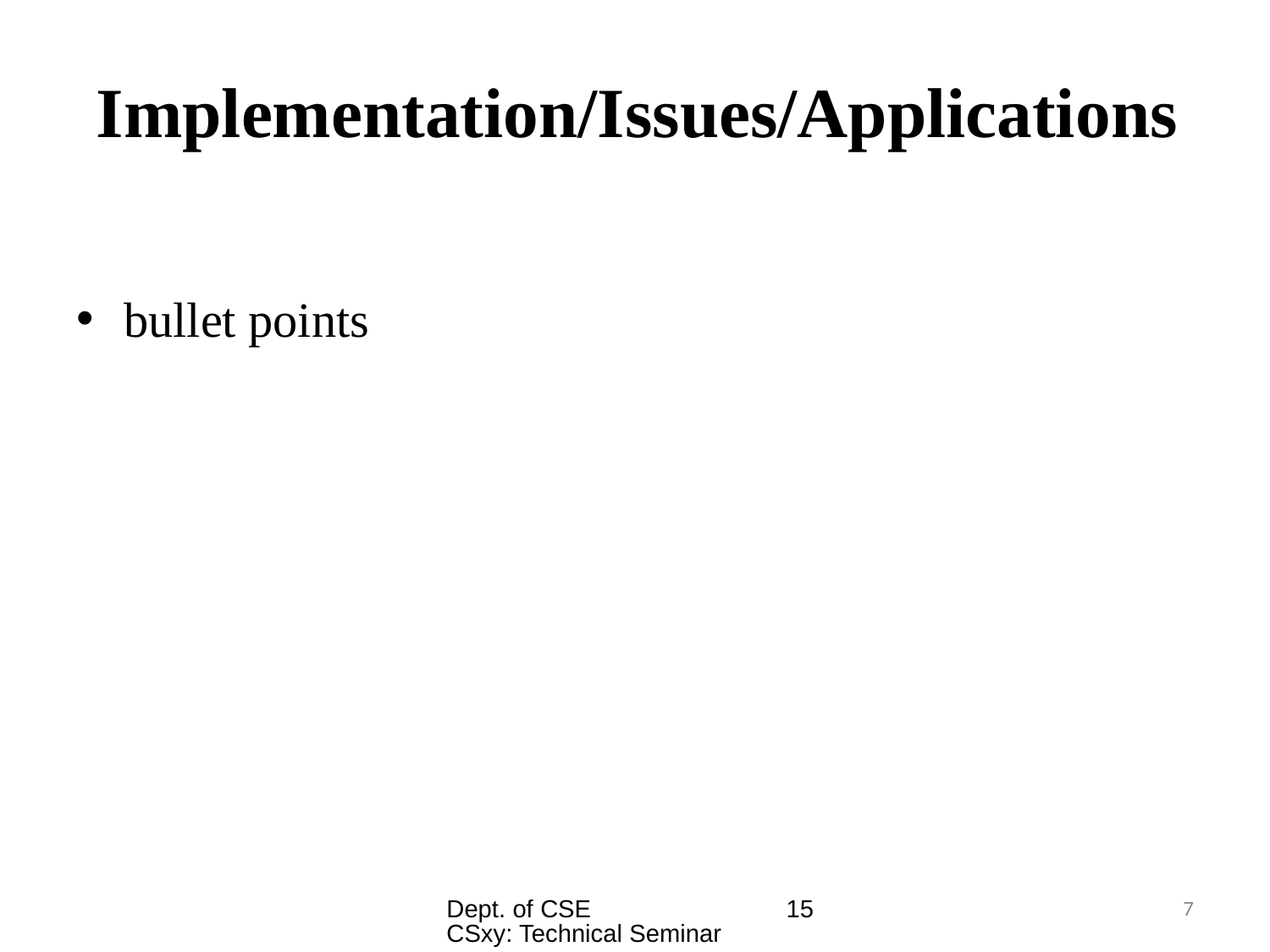

# Implementation/Issues/Applications

bullet points

Dept. of CSE                            15CSxy: Technical Seminar
7